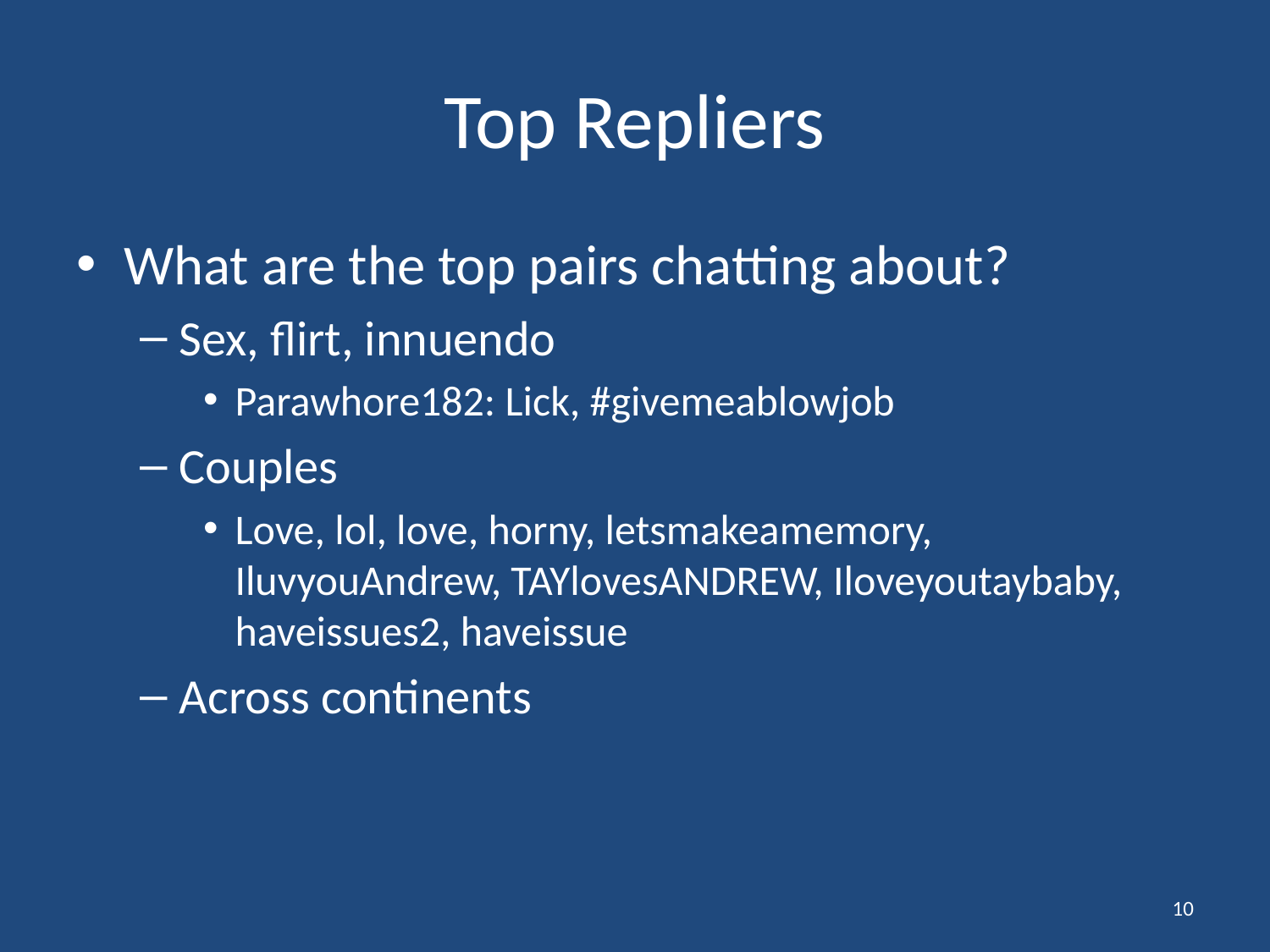

# Top Repliers
What are the top pairs chatting about?
Sex, flirt, innuendo
Parawhore182: Lick, #givemeablowjob
Couples
Love, lol, love, horny, letsmakeamemory, IluvyouAndrew, TAYlovesANDREW, Iloveyoutaybaby, haveissues2, haveissue
Across continents

10